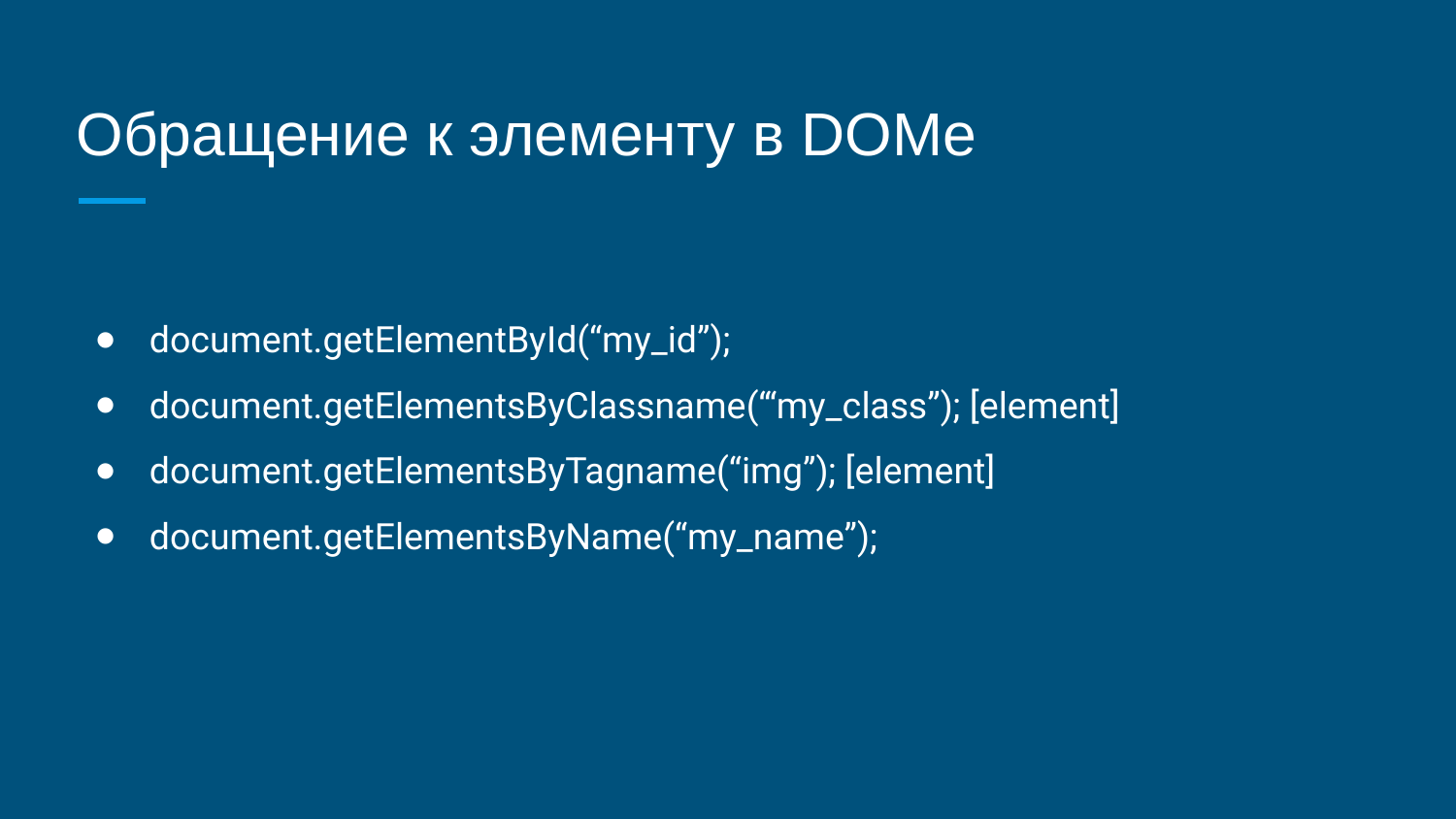

# Обращение к элементу в DOMе
document.getElementById(“my_id”);
document.getElementsByClassname(‘“my_class”); [element]
document.getElementsByTagname(“img”); [element]
document.getElementsByName(“my_name”);